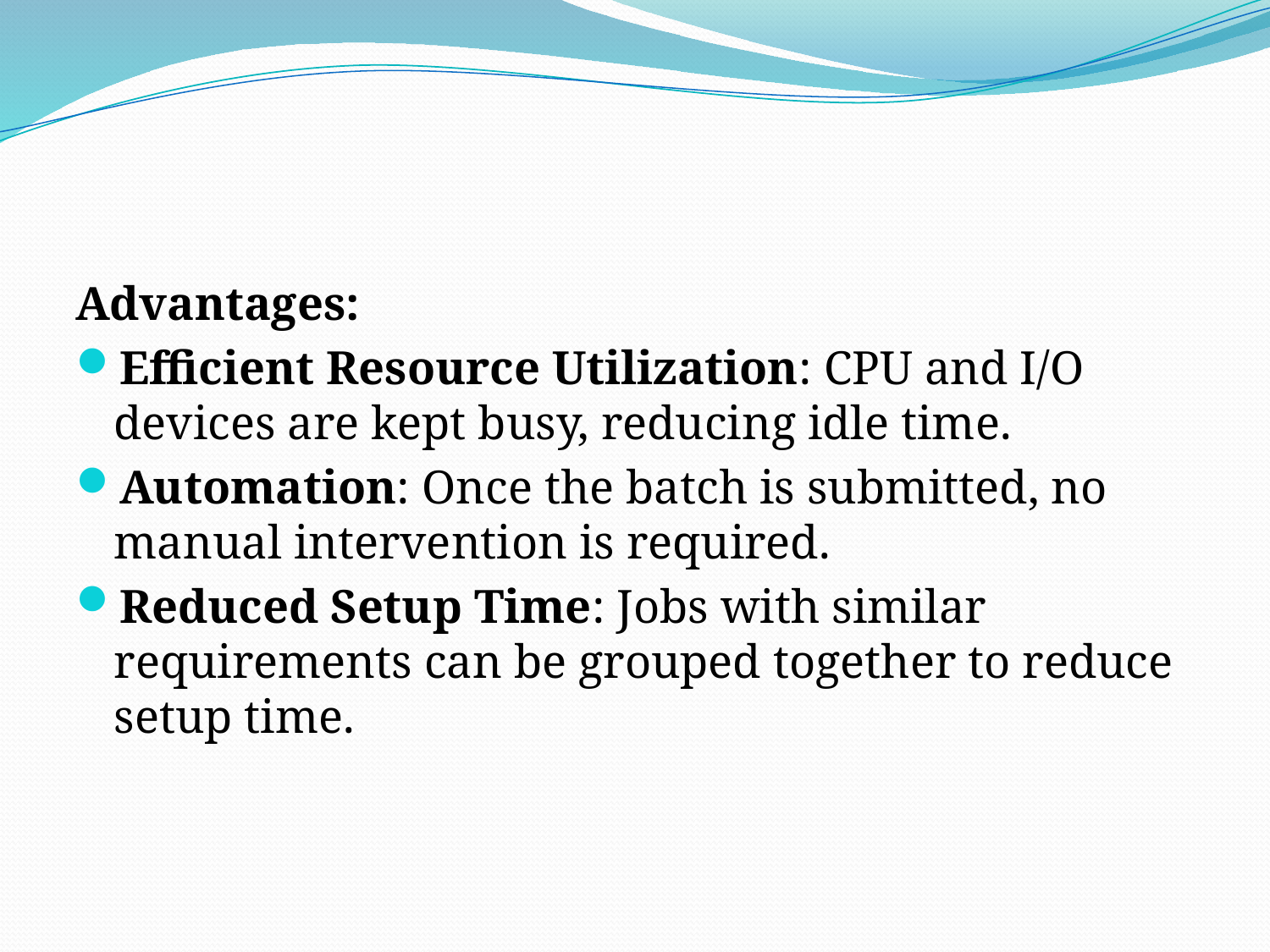

#
Advantages:
Efficient Resource Utilization: CPU and I/O devices are kept busy, reducing idle time.
Automation: Once the batch is submitted, no manual intervention is required.
Reduced Setup Time: Jobs with similar requirements can be grouped together to reduce setup time.